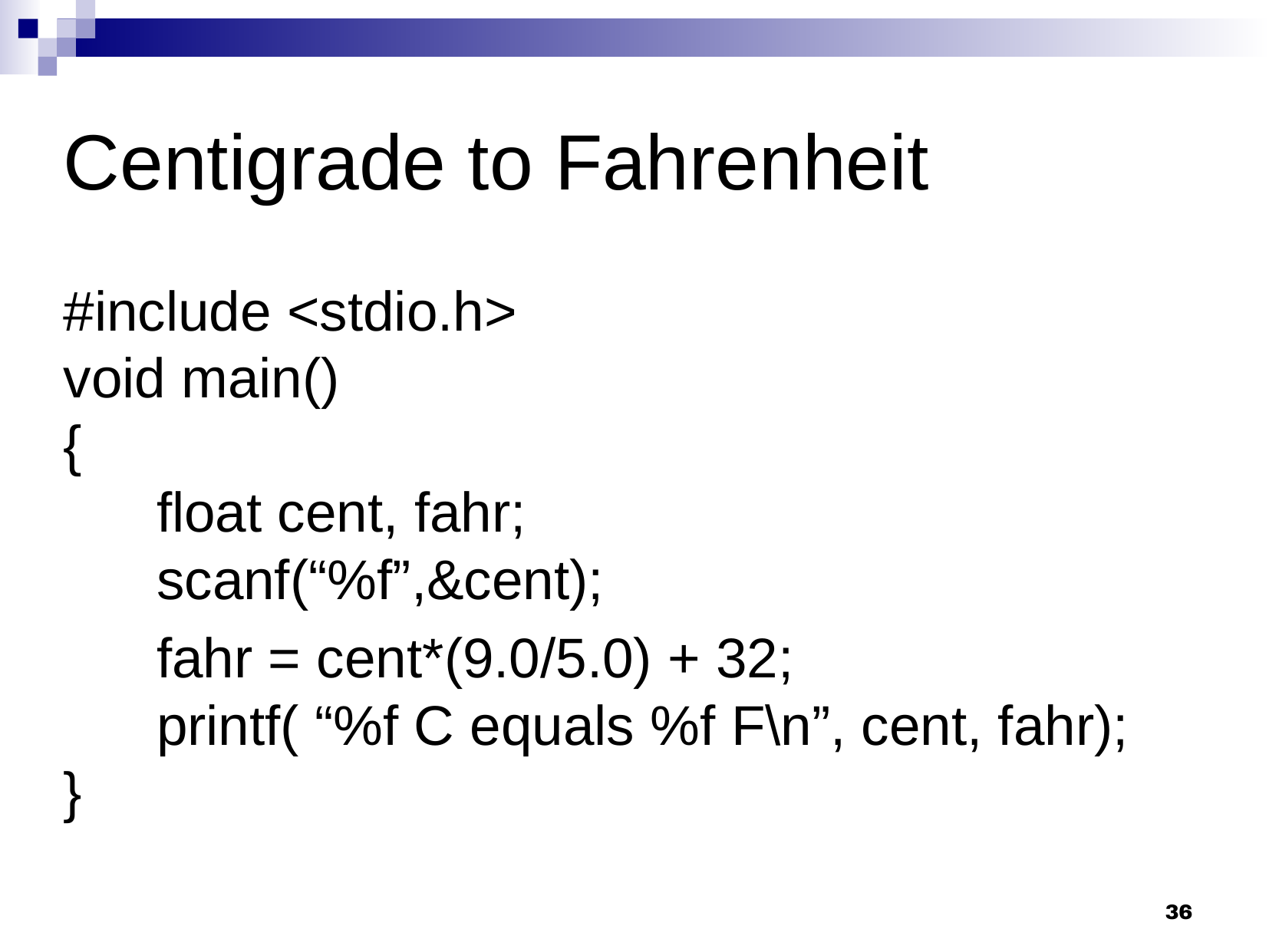

# Centigrade to Fahrenheit
#include <stdio.h>
void main()
{
      float cent, fahr;
      scanf(“%f”,&cent);
      fahr = cent*(9.0/5.0) + 32;
      printf( “%f C equals %f F\n”, cent, fahr);
}

36